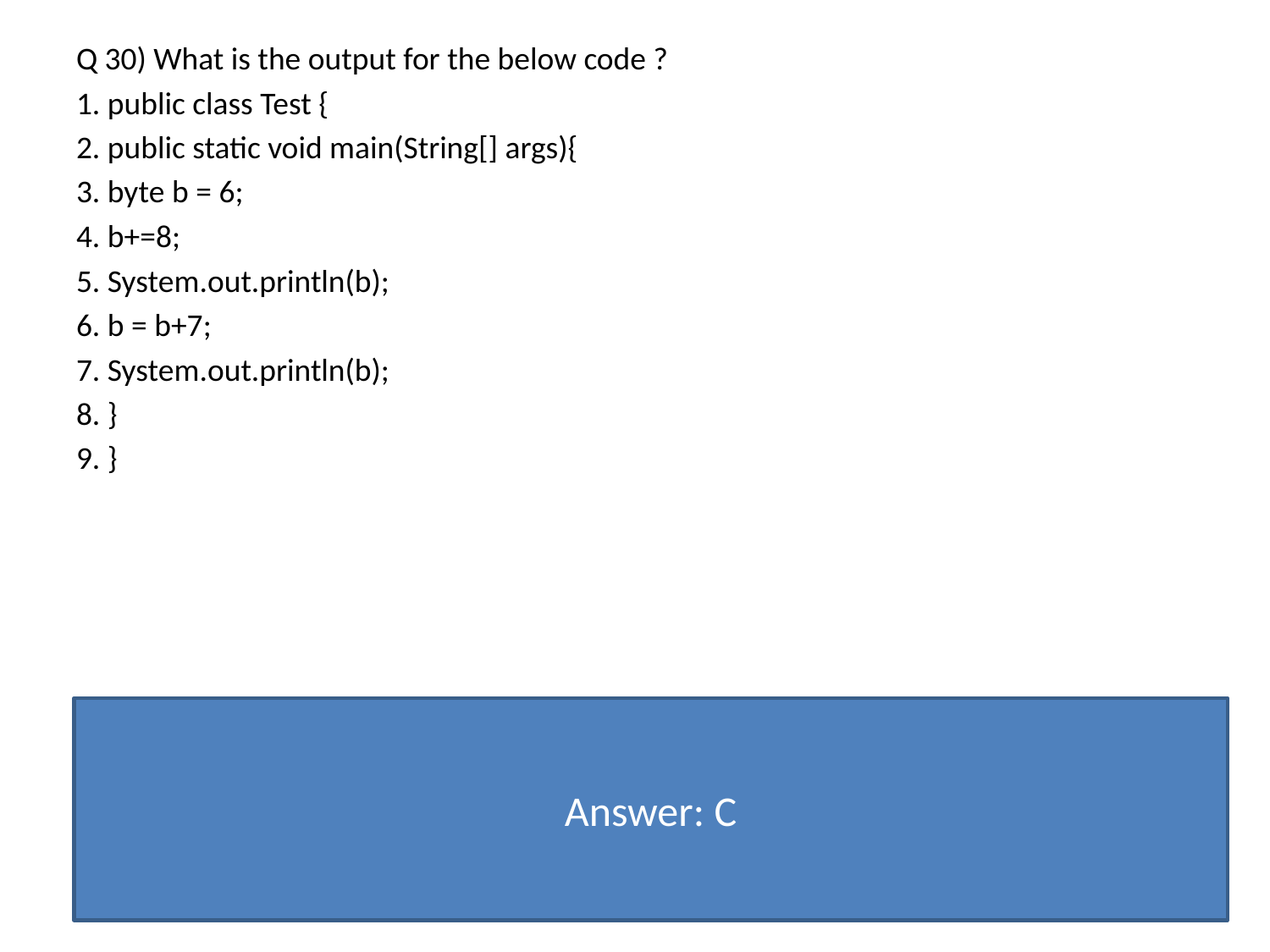

Q 30) What is the output for the below code ?
1. public class Test {
2. public static void main(String[] args){
3. byte b = 6;
4. b+=8;
5. System.out.println(b);
6. b = b+7;
7. System.out.println(b);
8. }
9. }

A.14 21
B.14 13
C.Compilation fails with an error at line 6
D.Compilation fails with an error at line 4

Answer: C